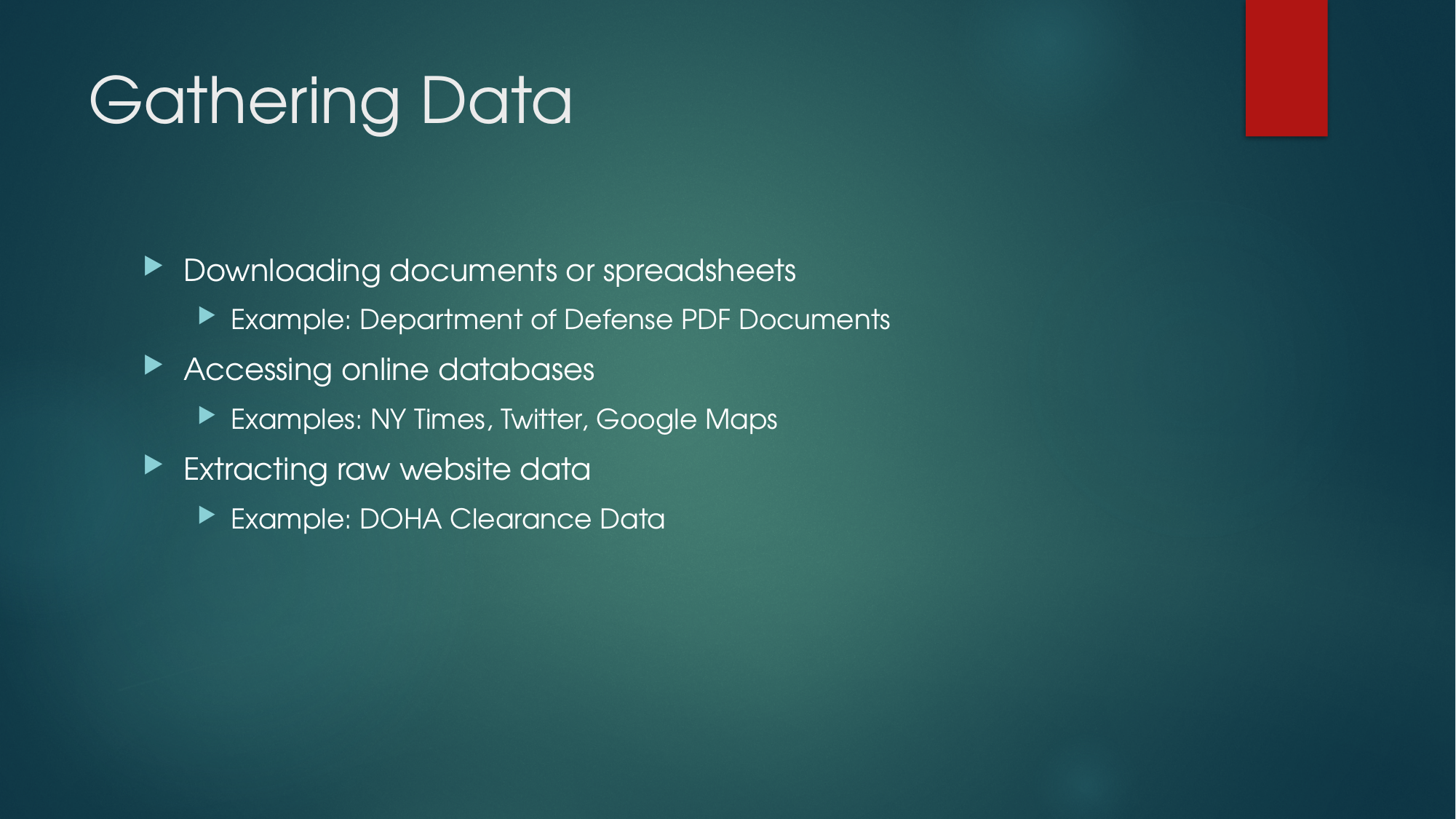

# Gathering Data
Downloading documents or spreadsheets
Example: Department of Defense PDF Documents
Accessing online databases
Examples: NY Times, Twitter, Google Maps
Extracting raw website data
Example: DOHA Clearance Data